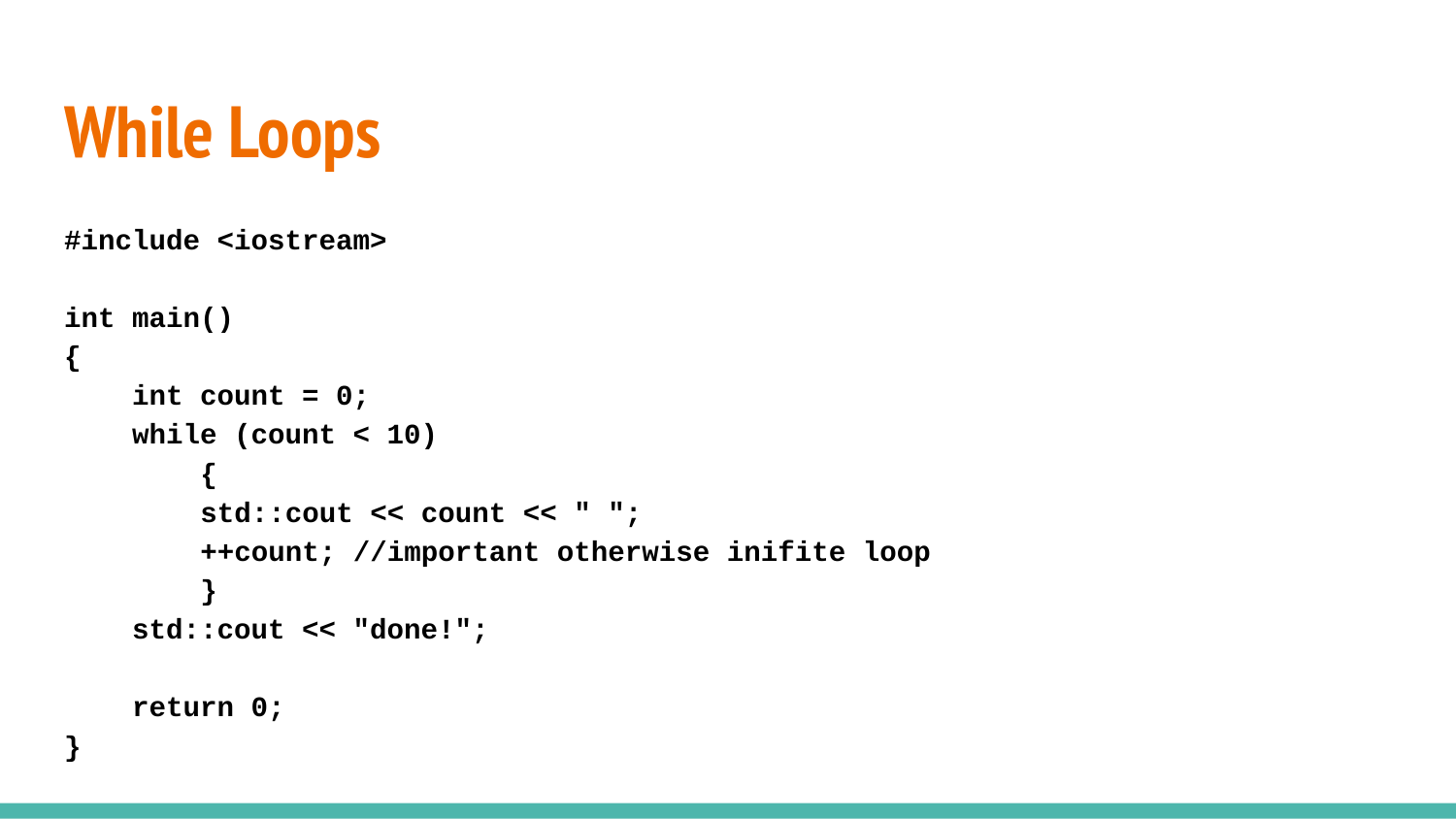

# While Loops
#include <iostream>

int main()
{
    int count = 0;
    while (count < 10)
        {
        std::cout << count << " ";
        ++count; //important otherwise inifite loop
        }
    std::cout << "done!";

    return 0;
}